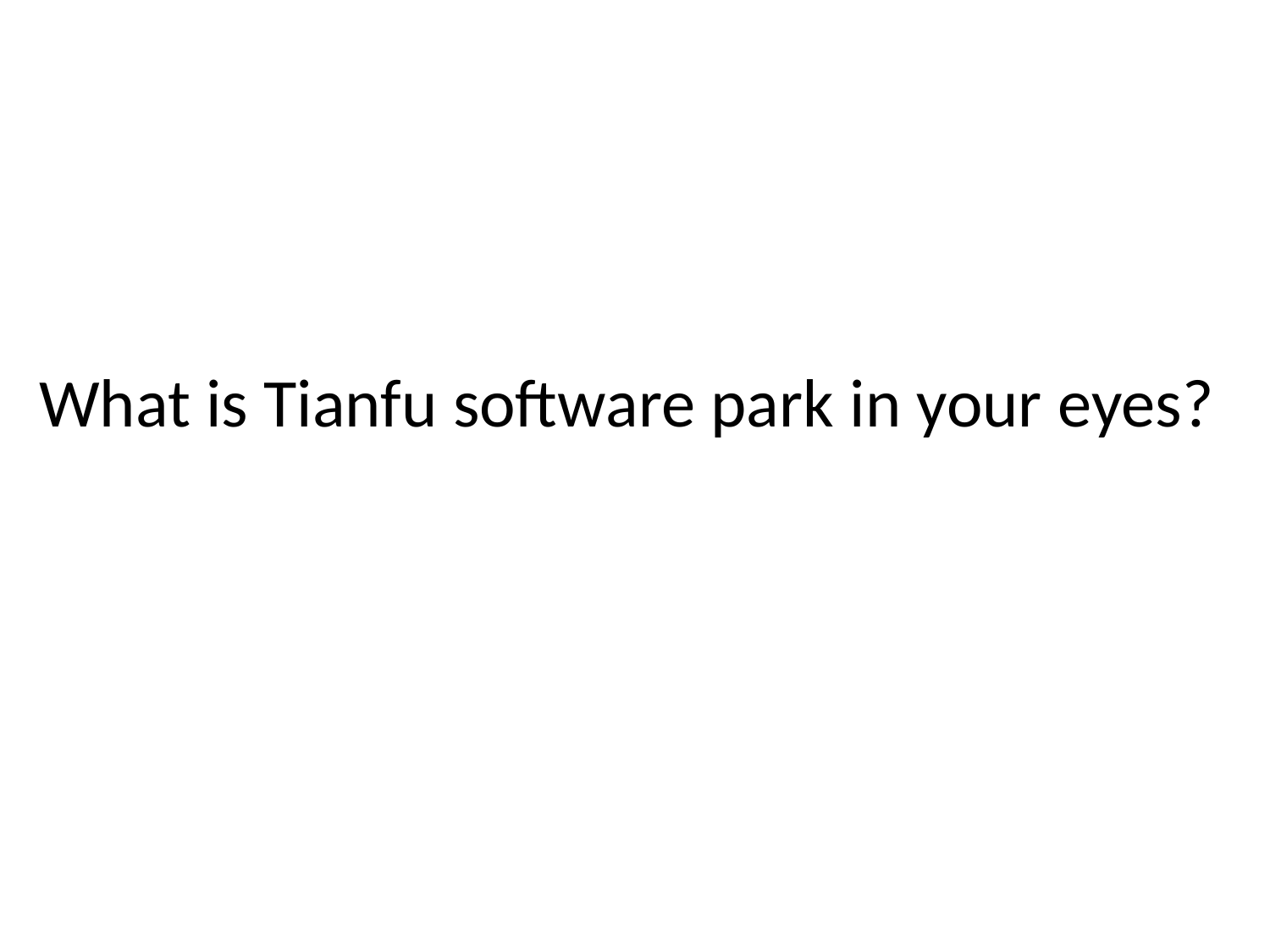

# What is Tianfu software park in your eyes?